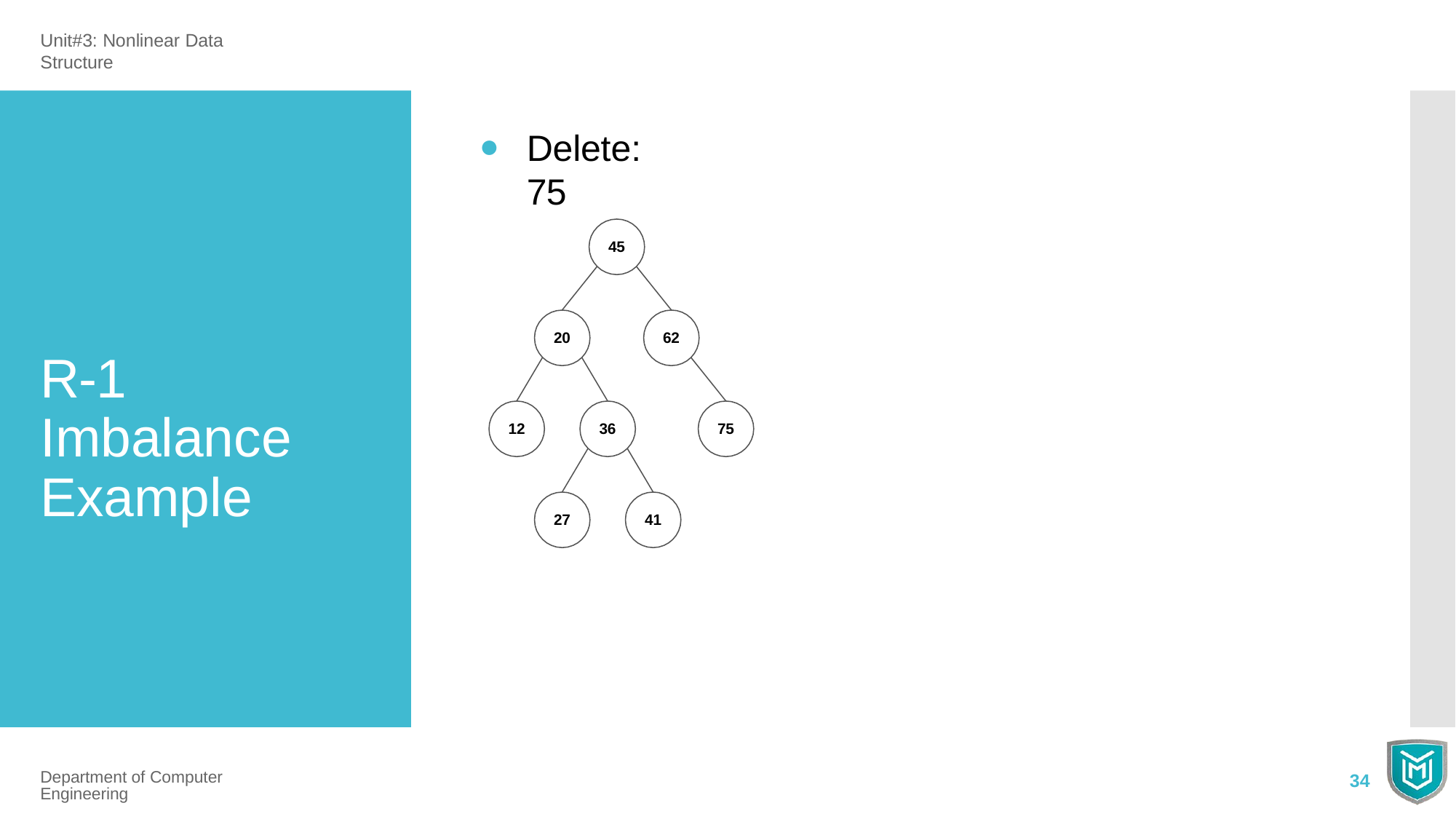

Unit#3: Nonlinear Data Structure
Delete: 75

45

20
62
R-1 Imbalance  Example

12
36
75

27
41
Department of Computer Engineering
34